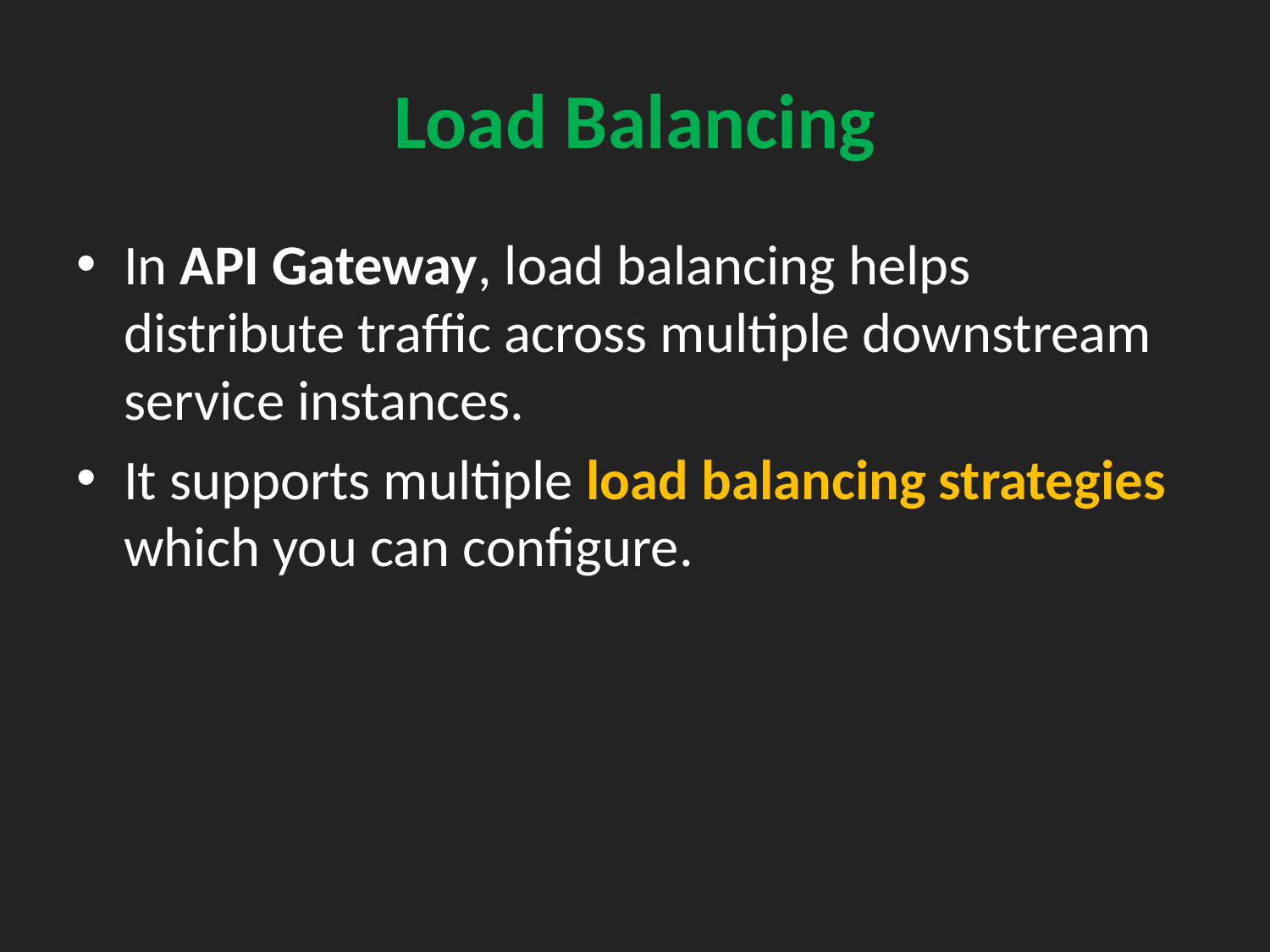

# Load Balancing
In API Gateway, load balancing helps distribute traffic across multiple downstream service instances.
It supports multiple load balancing strategies which you can configure.